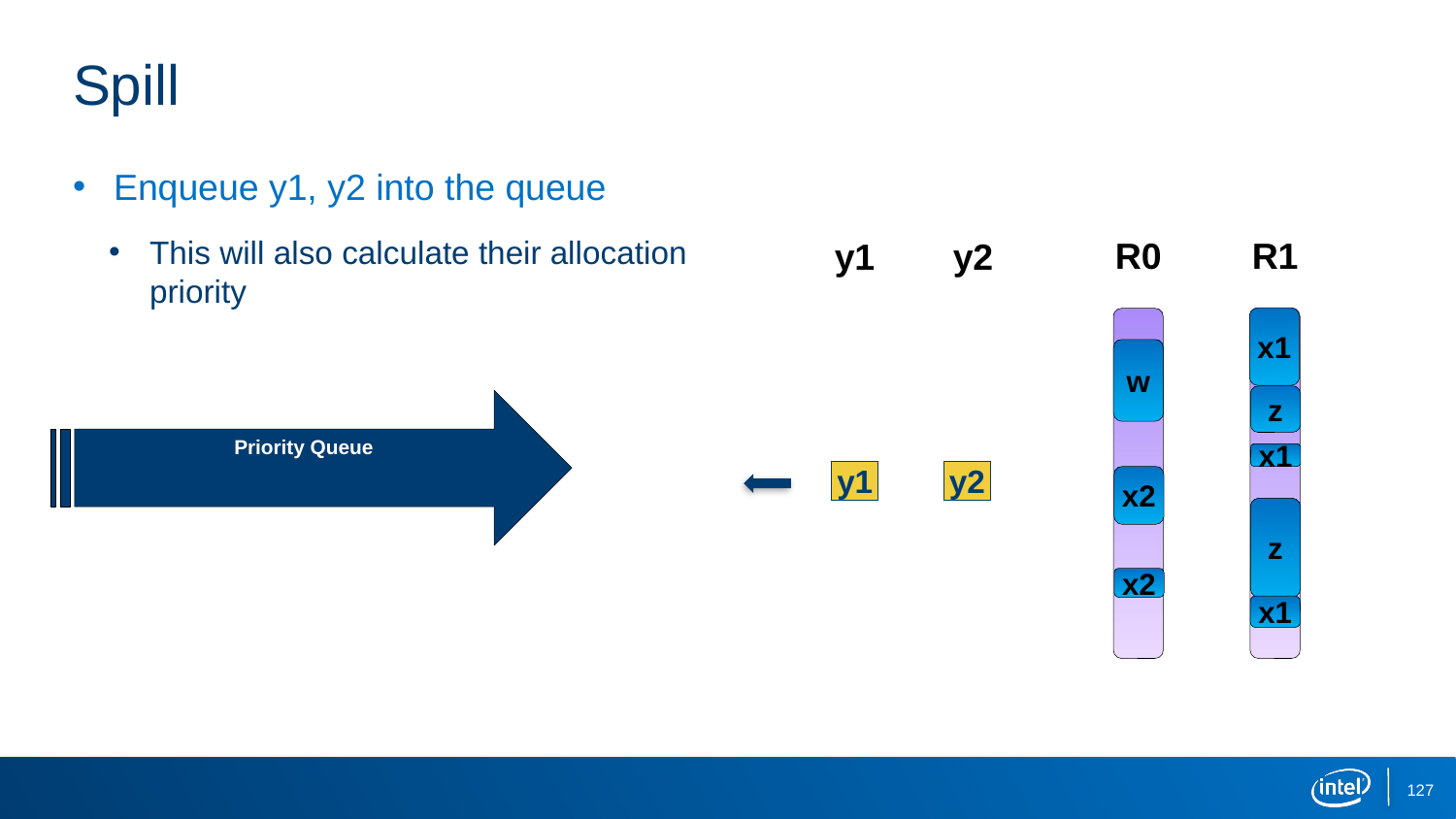

# Spill
Enqueue y1, y2 into the queue
This will also calculate their allocation
priority

R0
R1
y1
y2
x1

w
z
Priority Queue
x1
y1
y2
x2

z
x2
x1
127